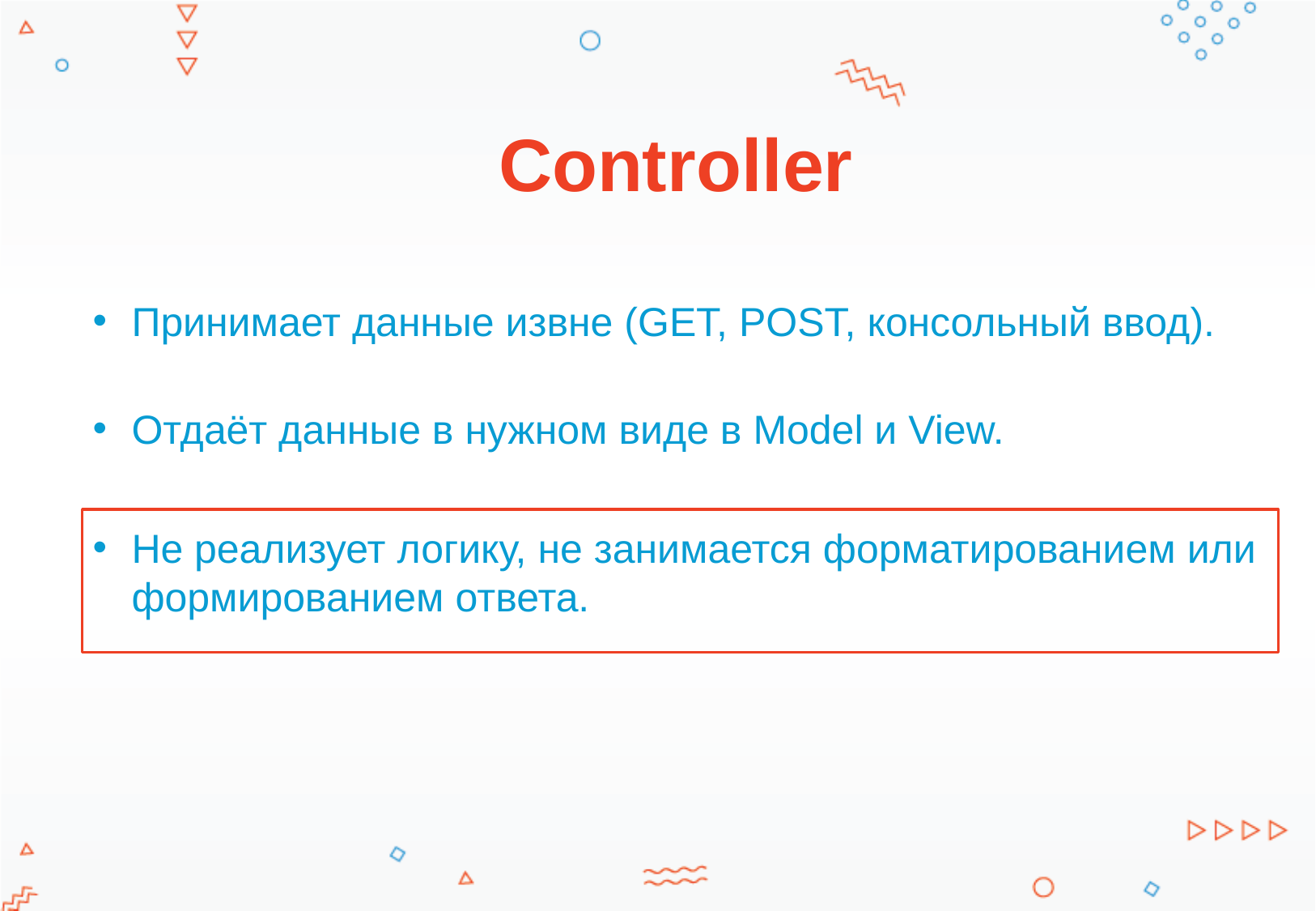

# Controller

Принимает данные извне (GET, POST, консольный ввод).

Отдаёт данные в нужном виде в Model и View.

Не реализует логику, не занимается форматированием или формированием ответа.